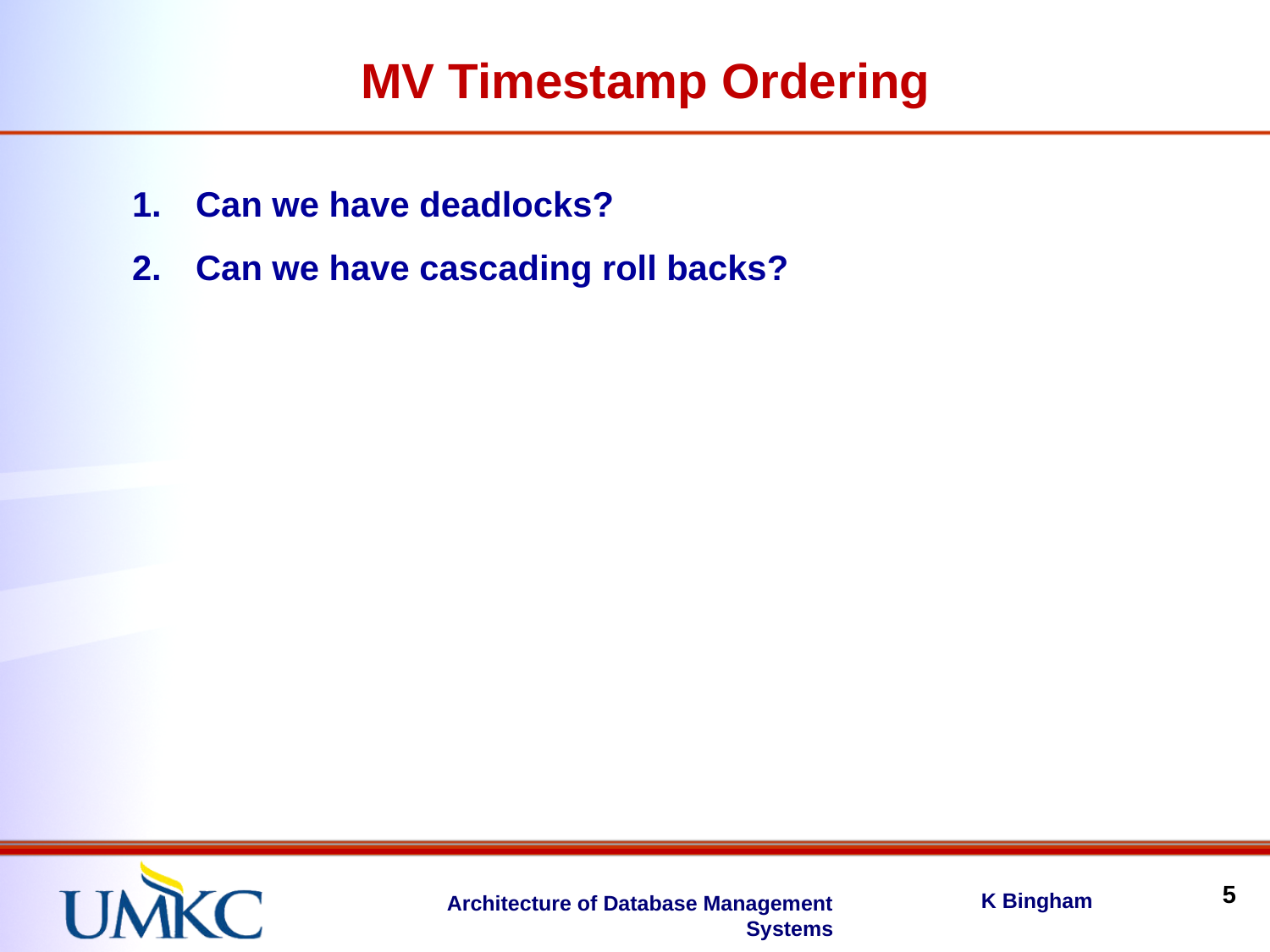

MV Timestamp Ordering
Can we have deadlocks?
Can we have cascading roll backs?
5